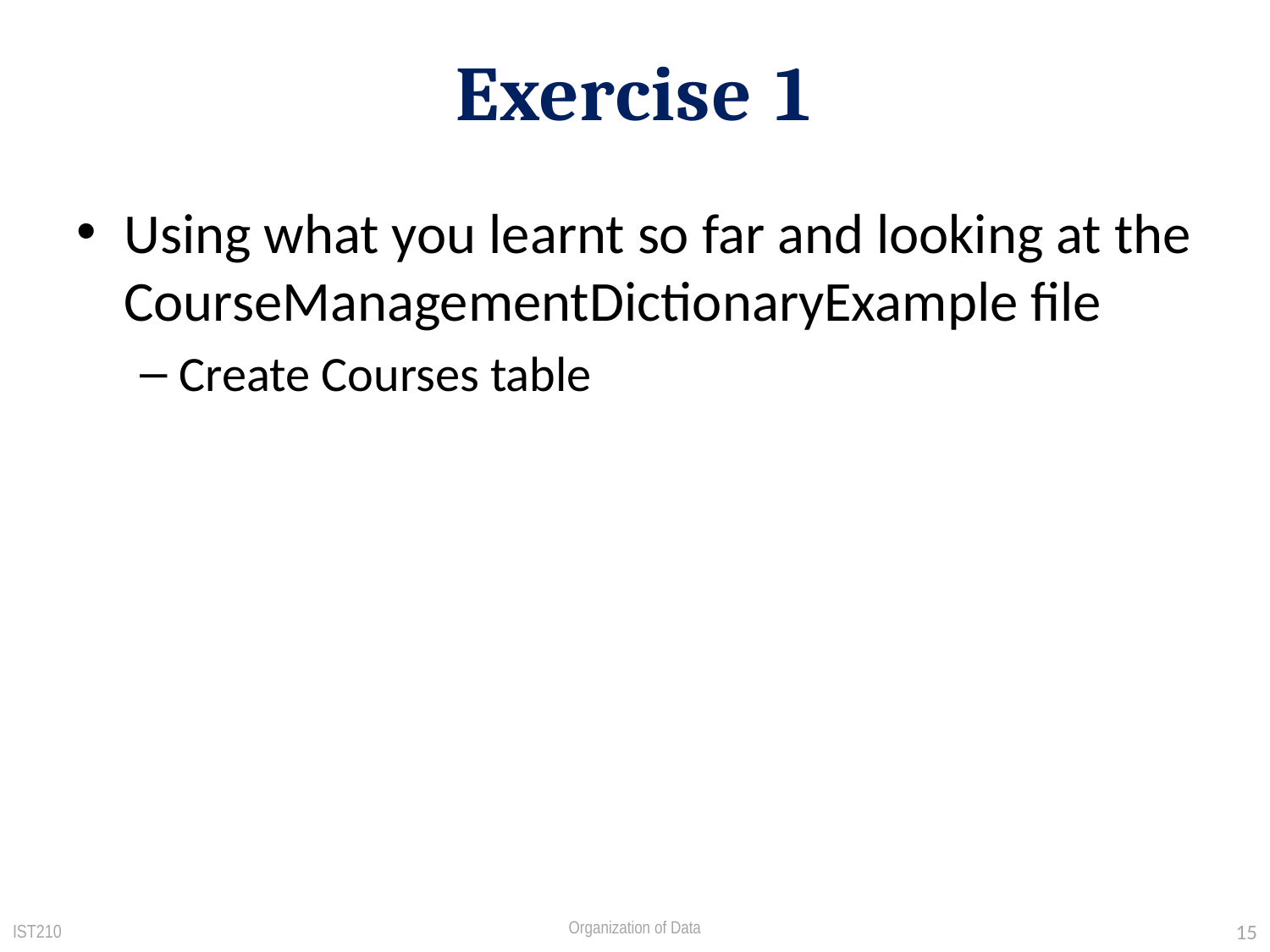

# Exercise 1
Using what you learnt so far and looking at the CourseManagementDictionaryExample file
Create Courses table
IST210
15
Organization of Data